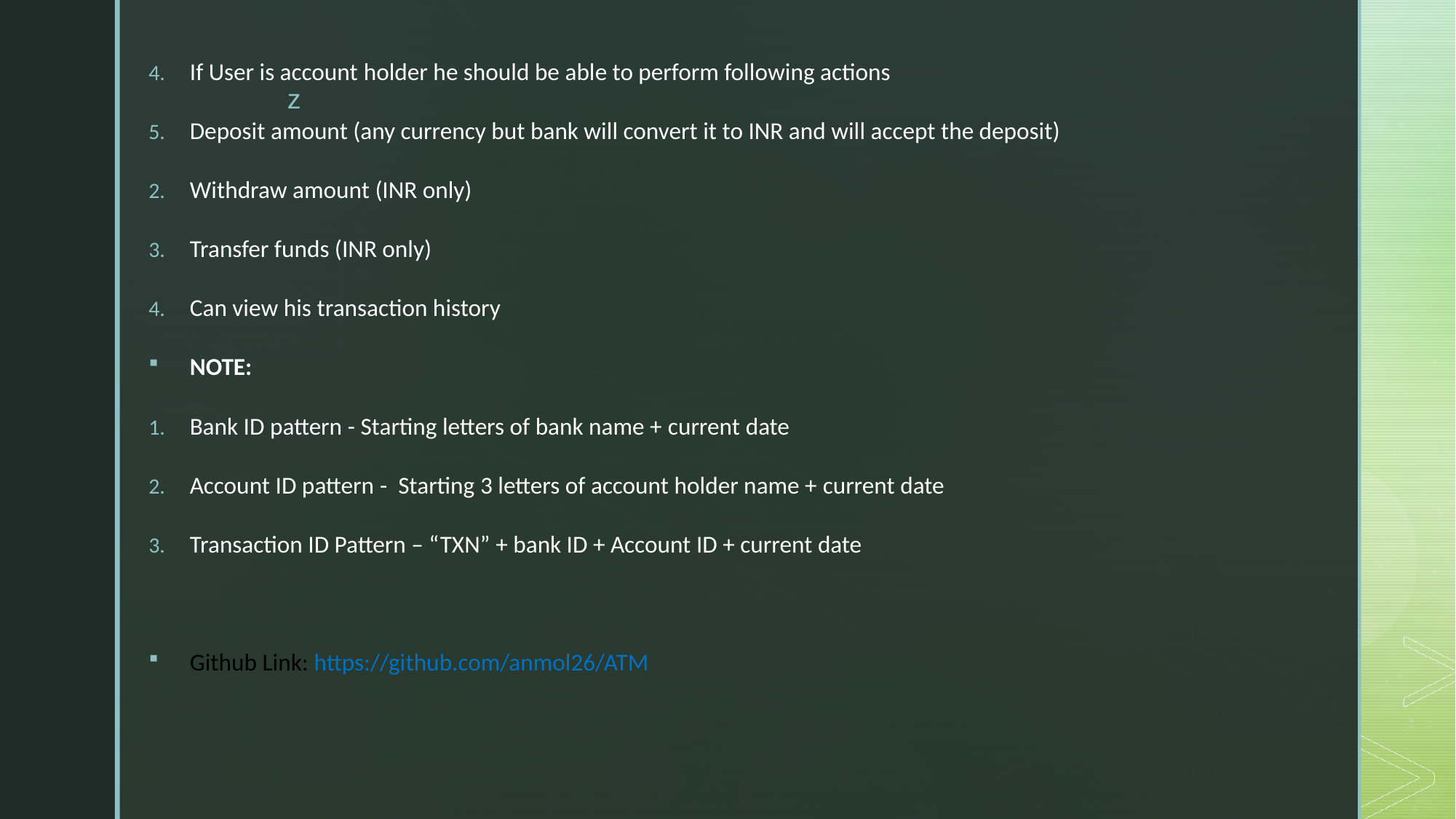

If User is account holder he should be able to perform following actions
Deposit amount (any currency but bank will convert it to INR and will accept the deposit)
Withdraw amount (INR only)
Transfer funds (INR only)
Can view his transaction history
NOTE:
Bank ID pattern - Starting letters of bank name + current date
Account ID pattern -  Starting 3 letters of account holder name + current date
Transaction ID Pattern – “TXN” + bank ID + Account ID + current date

Github Link: https://github.com/anmol26/ATM